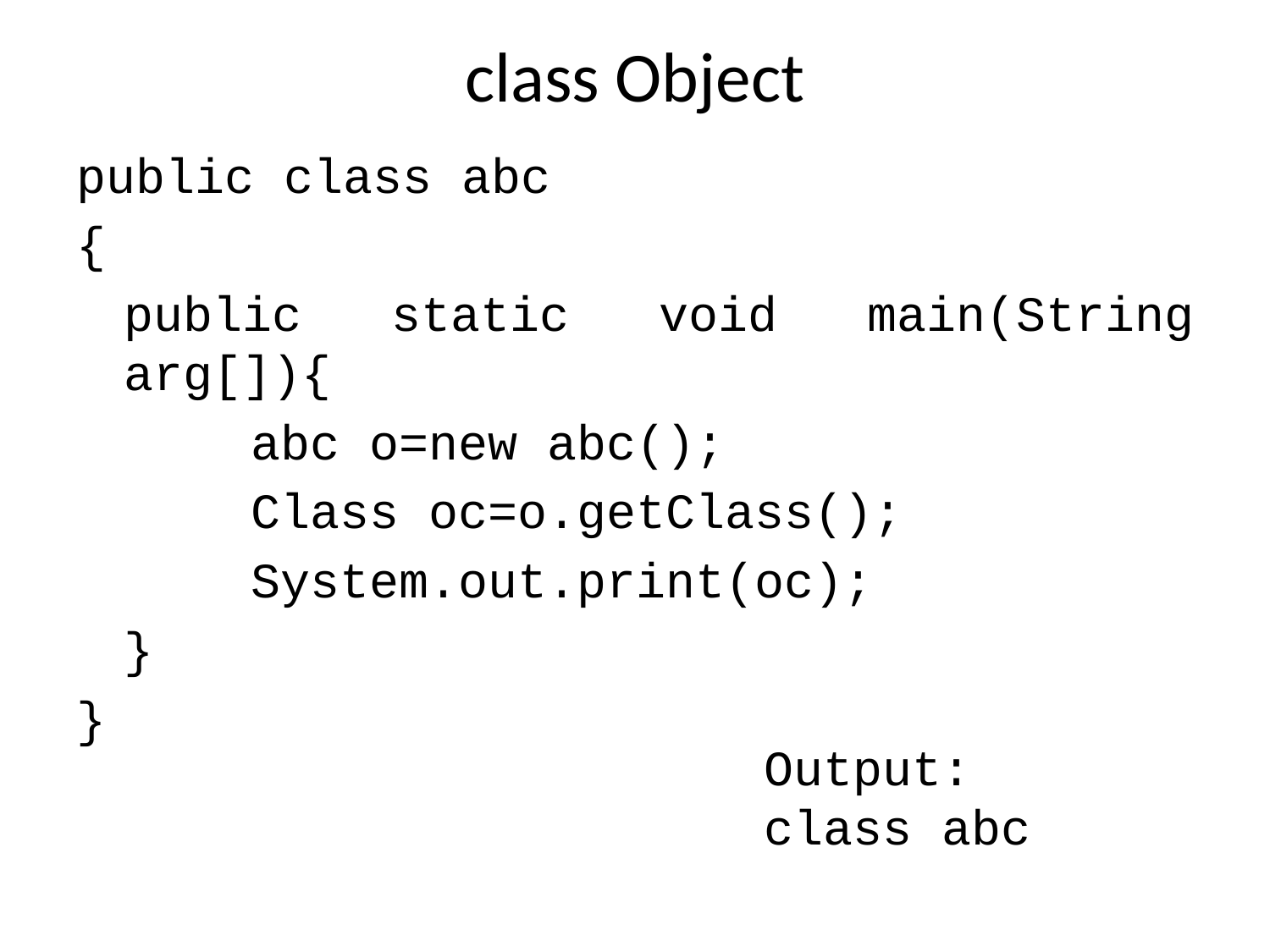

# class Object
public class abc
{
	public static void main(String arg[]){
		abc o=new abc();
		Class oc=o.getClass();
		System.out.print(oc);
	}
}
Output:
class abc